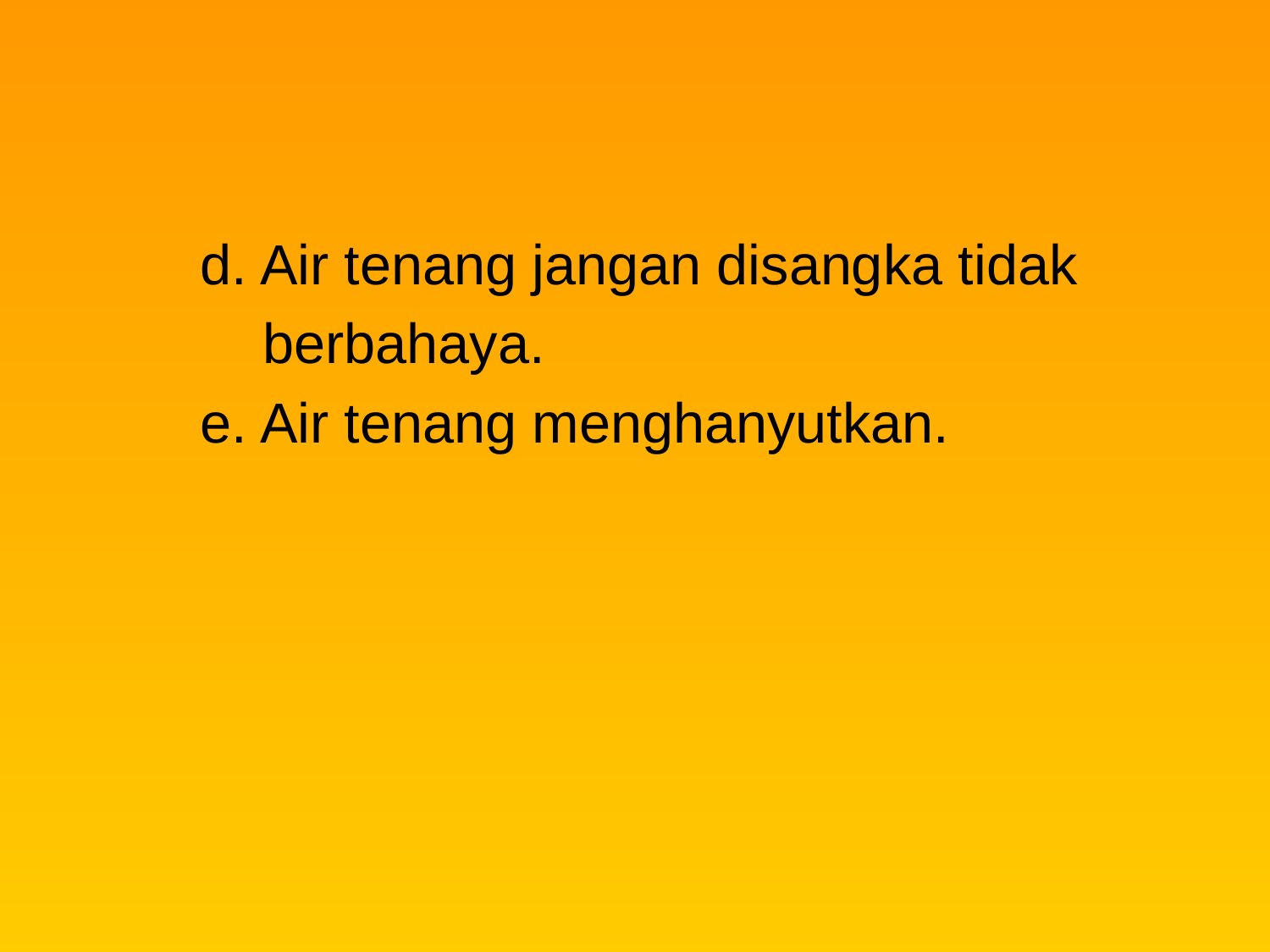

d. Air tenang jangan disangka tidak
	    berbahaya.
	e. Air tenang menghanyutkan.